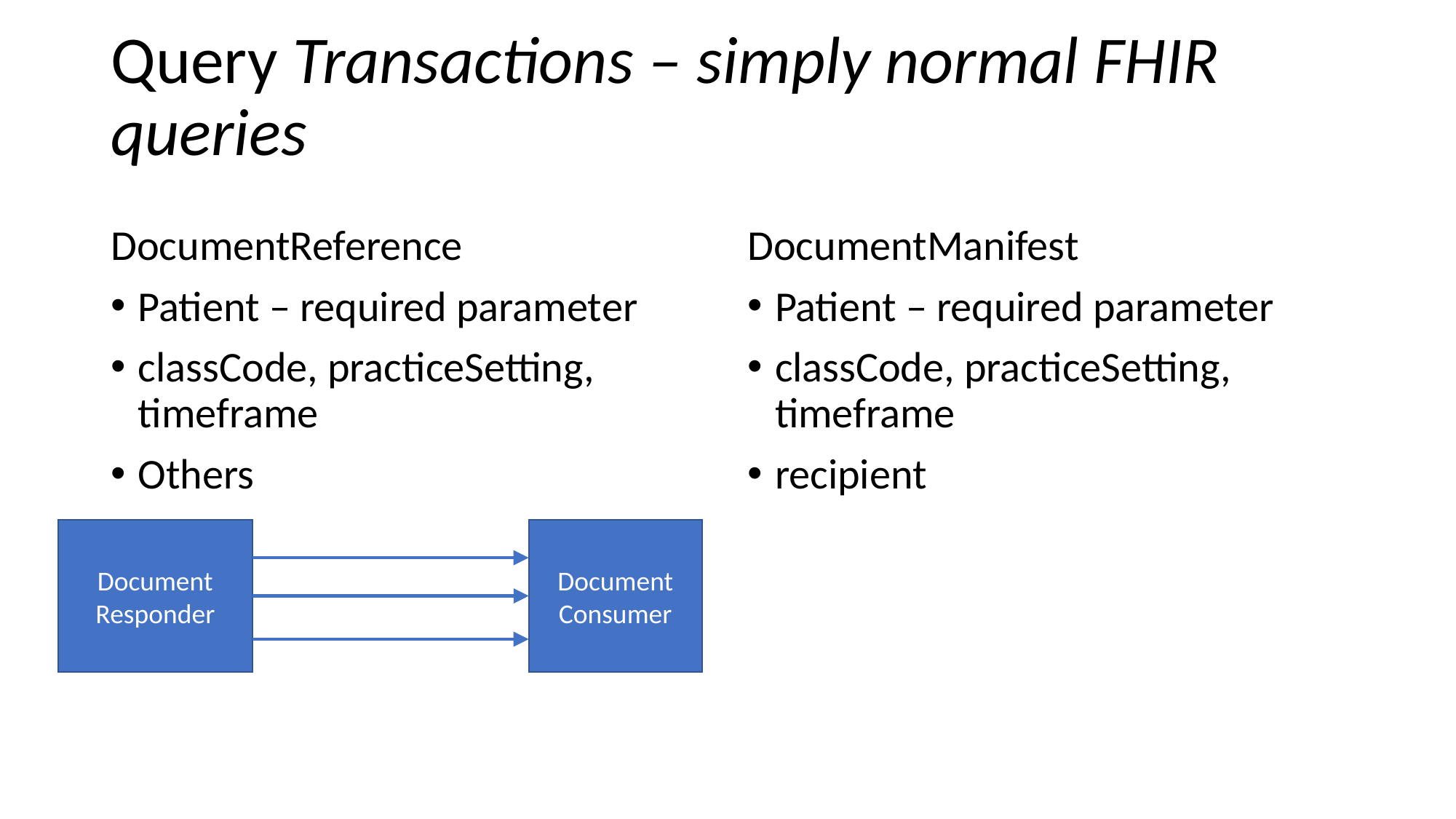

# Query Transactions – simply normal FHIR queries
DocumentReference
Patient – required parameter
classCode, practiceSetting, timeframe
Others
DocumentManifest
Patient – required parameter
classCode, practiceSetting, timeframe
recipient

Document Consumer
Document Responder